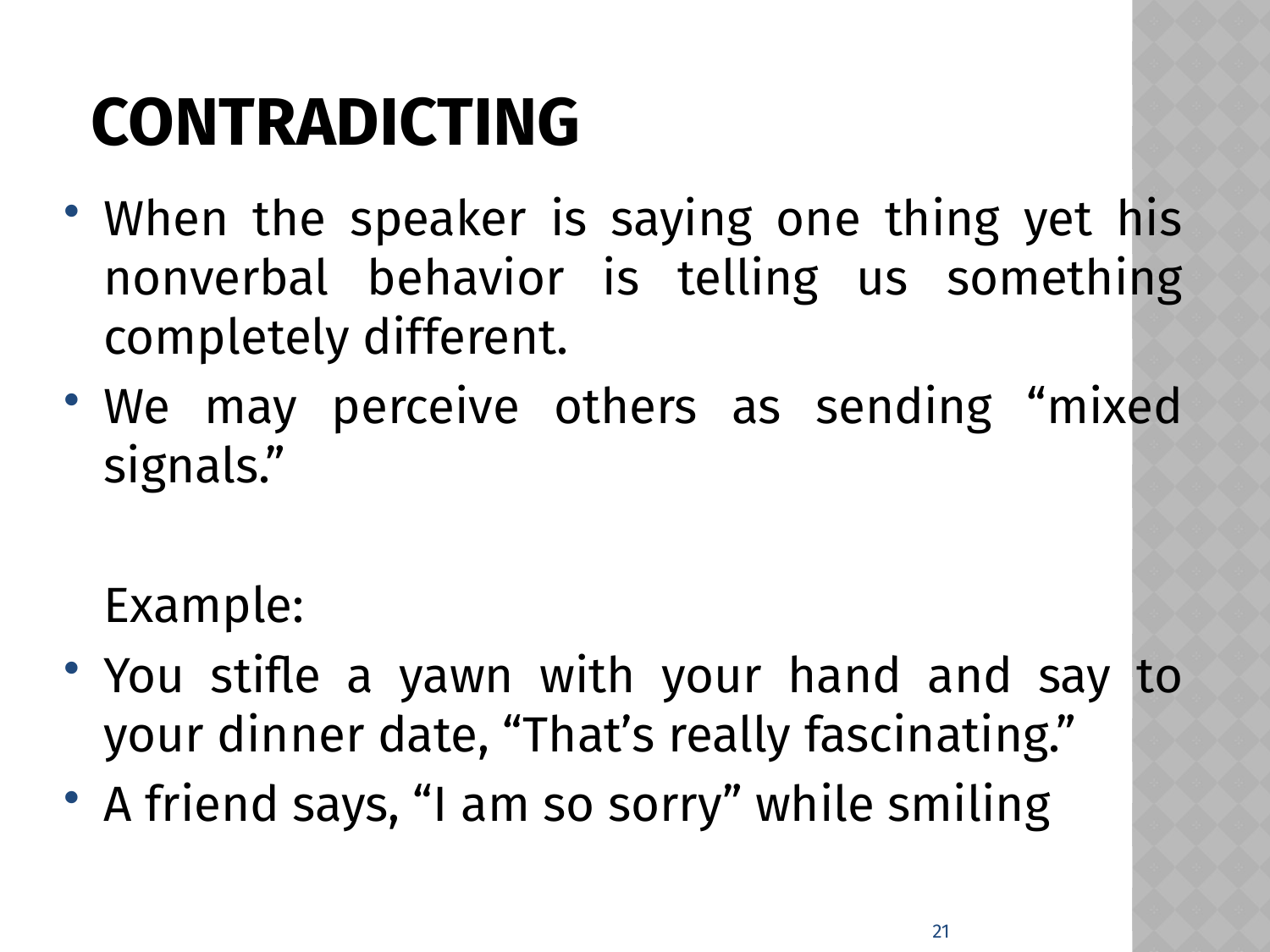

# Contradicting
When the speaker is saying one thing yet his nonverbal behavior is telling us something completely different.
We may perceive others as sending “mixed signals.”

	Example:
You stifle a yawn with your hand and say to your dinner date, “That’s really fascinating.”
A friend says, “I am so sorry” while smiling

21